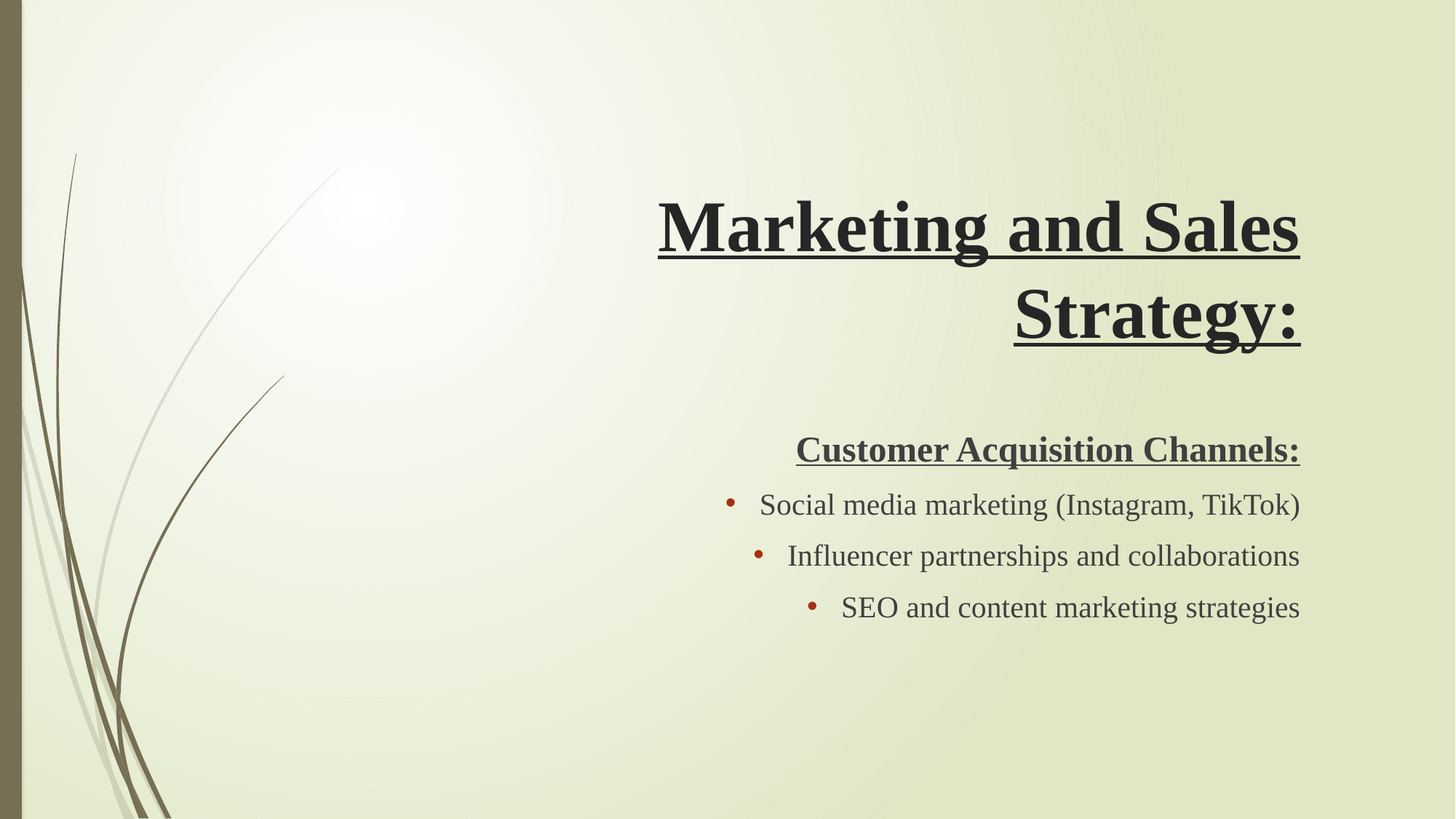

# Marketing and Sales Strategy:
Customer Acquisition Channels:
Social media marketing (Instagram, TikTok)
Influencer partnerships and collaborations
SEO and content marketing strategies